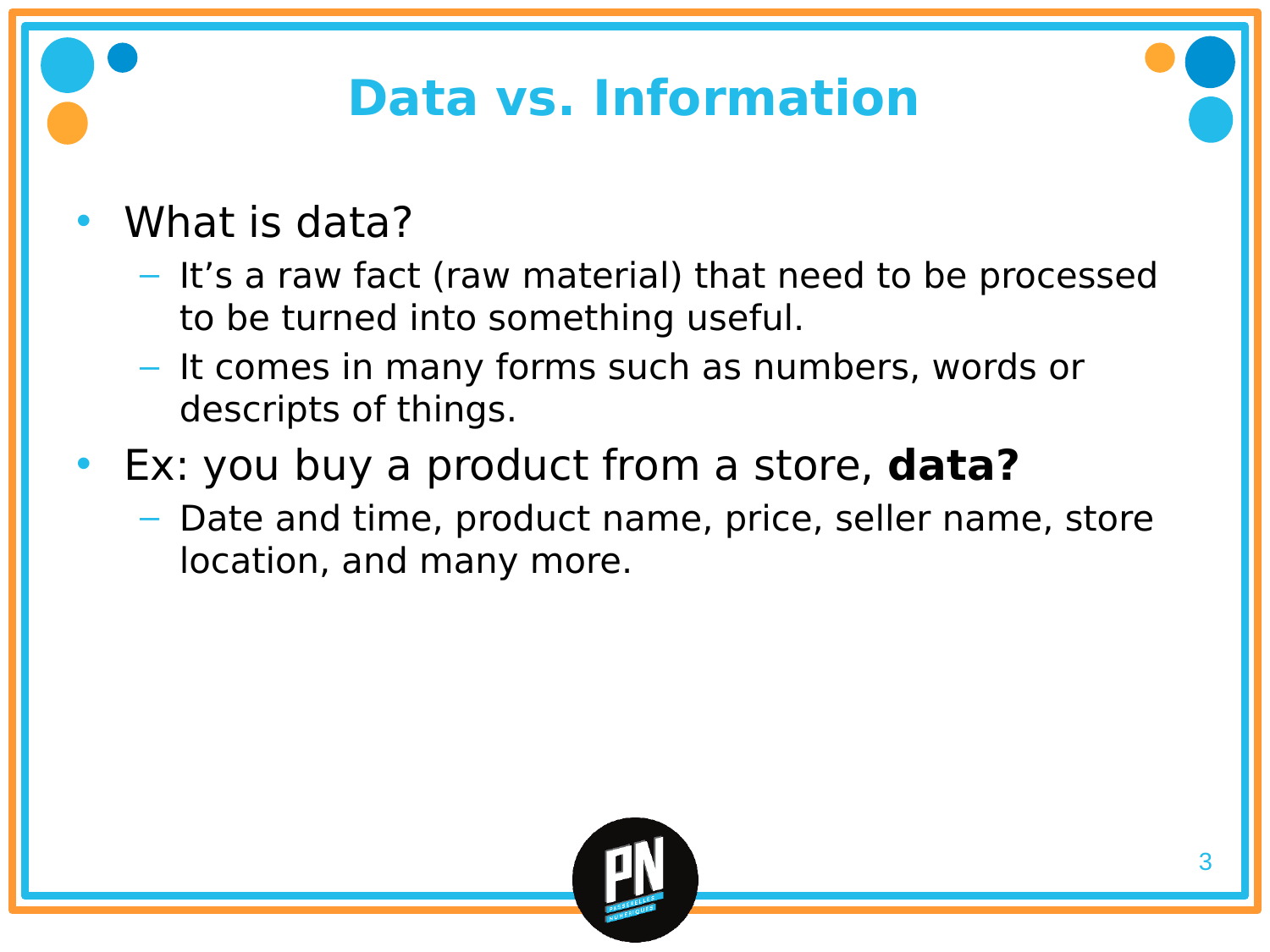

# Data vs. Information
What is data?
It’s a raw fact (raw material) that need to be processed to be turned into something useful.
It comes in many forms such as numbers, words or descripts of things.
Ex: you buy a product from a store, data?
Date and time, product name, price, seller name, store location, and many more.